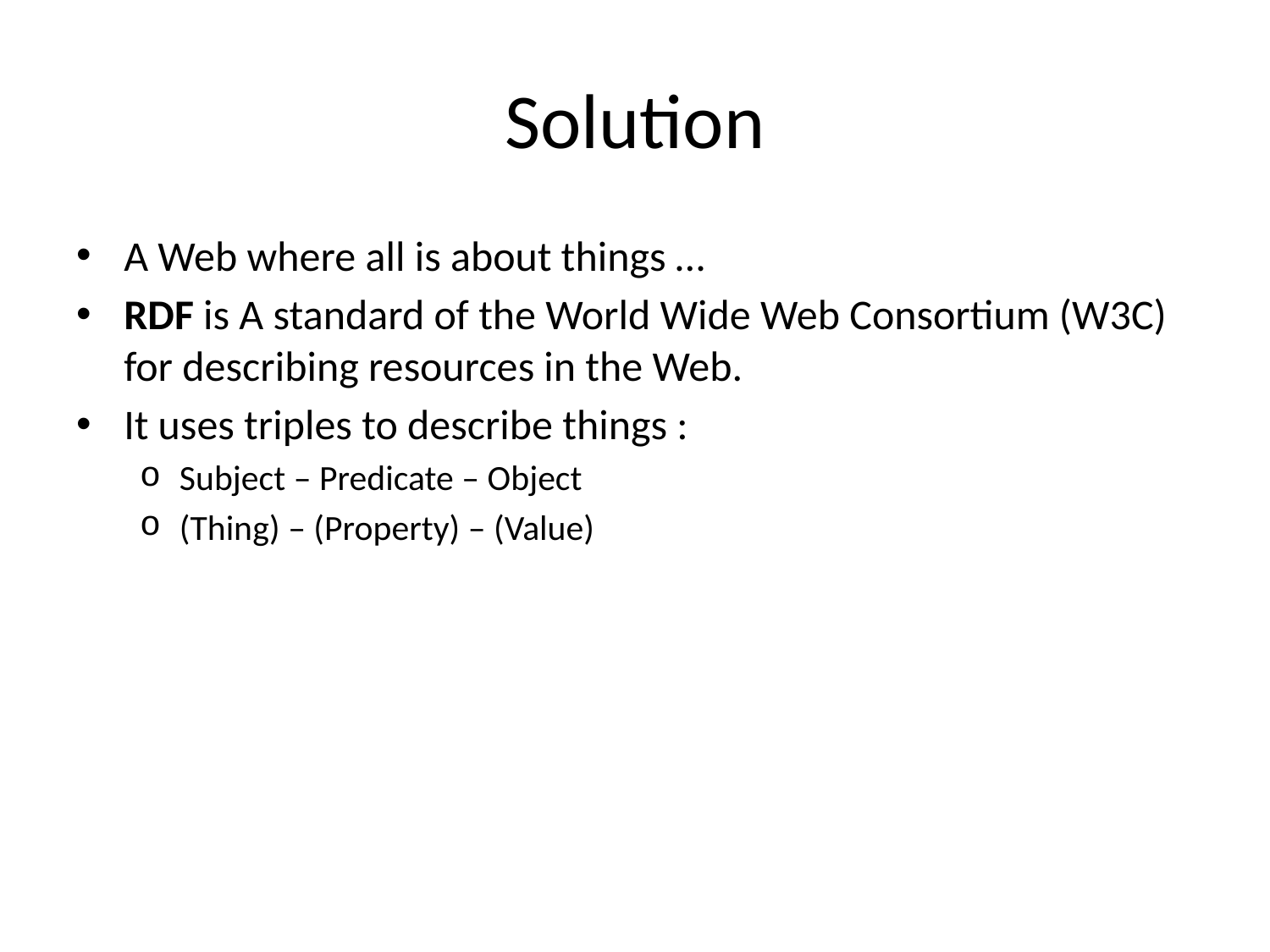

# Solution
A Web where all is about things …
RDF is A standard of the World Wide Web Consortium (W3C) for describing resources in the Web.
It uses triples to describe things :
Subject – Predicate – Object
(Thing) – (Property) – (Value)